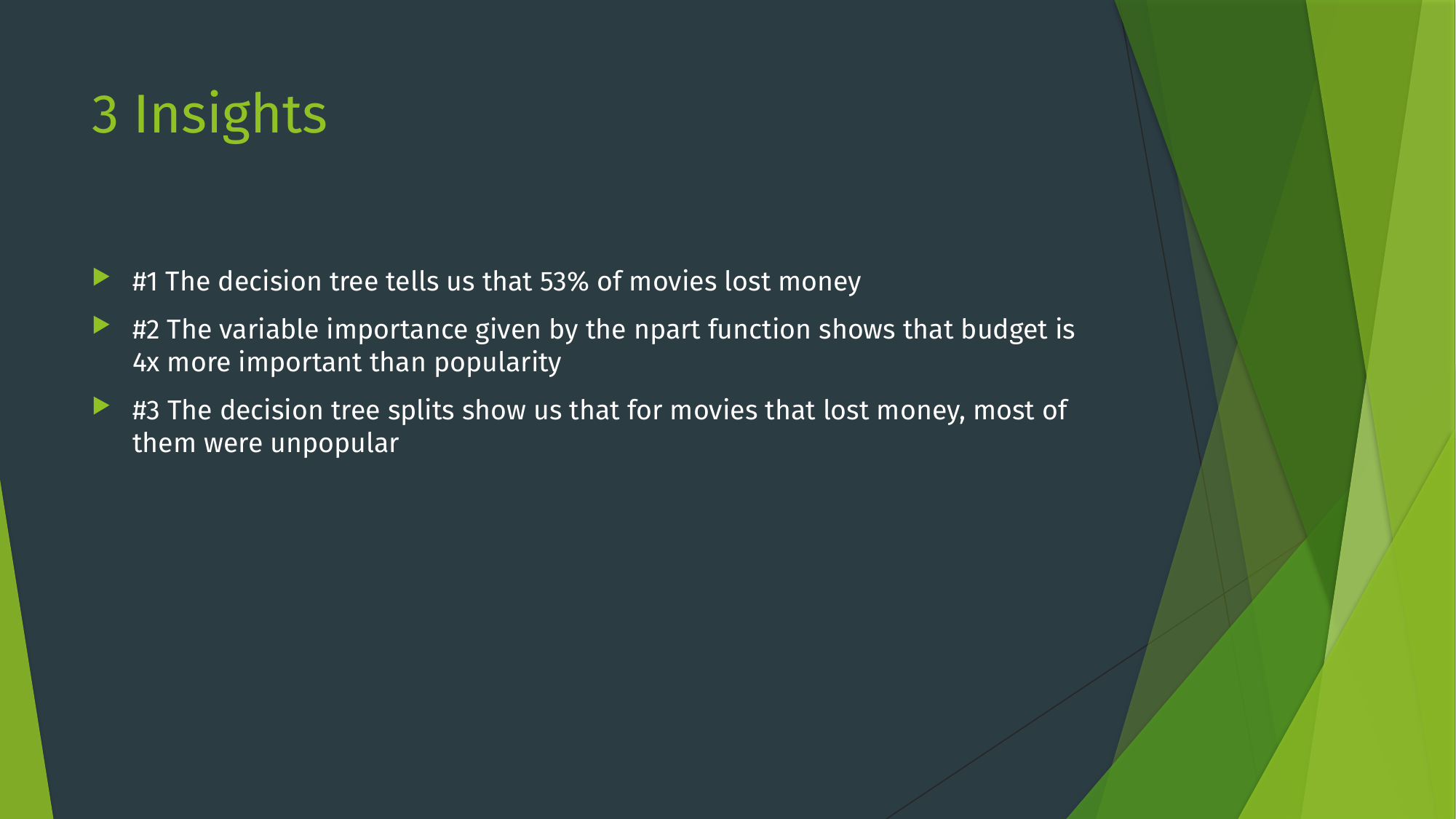

# 3 Insights
#1 The decision tree tells us that 53% of movies lost money
#2 The variable importance given by the npart function shows that budget is 4x more important than popularity
#3 The decision tree splits show us that for movies that lost money, most of them were unpopular